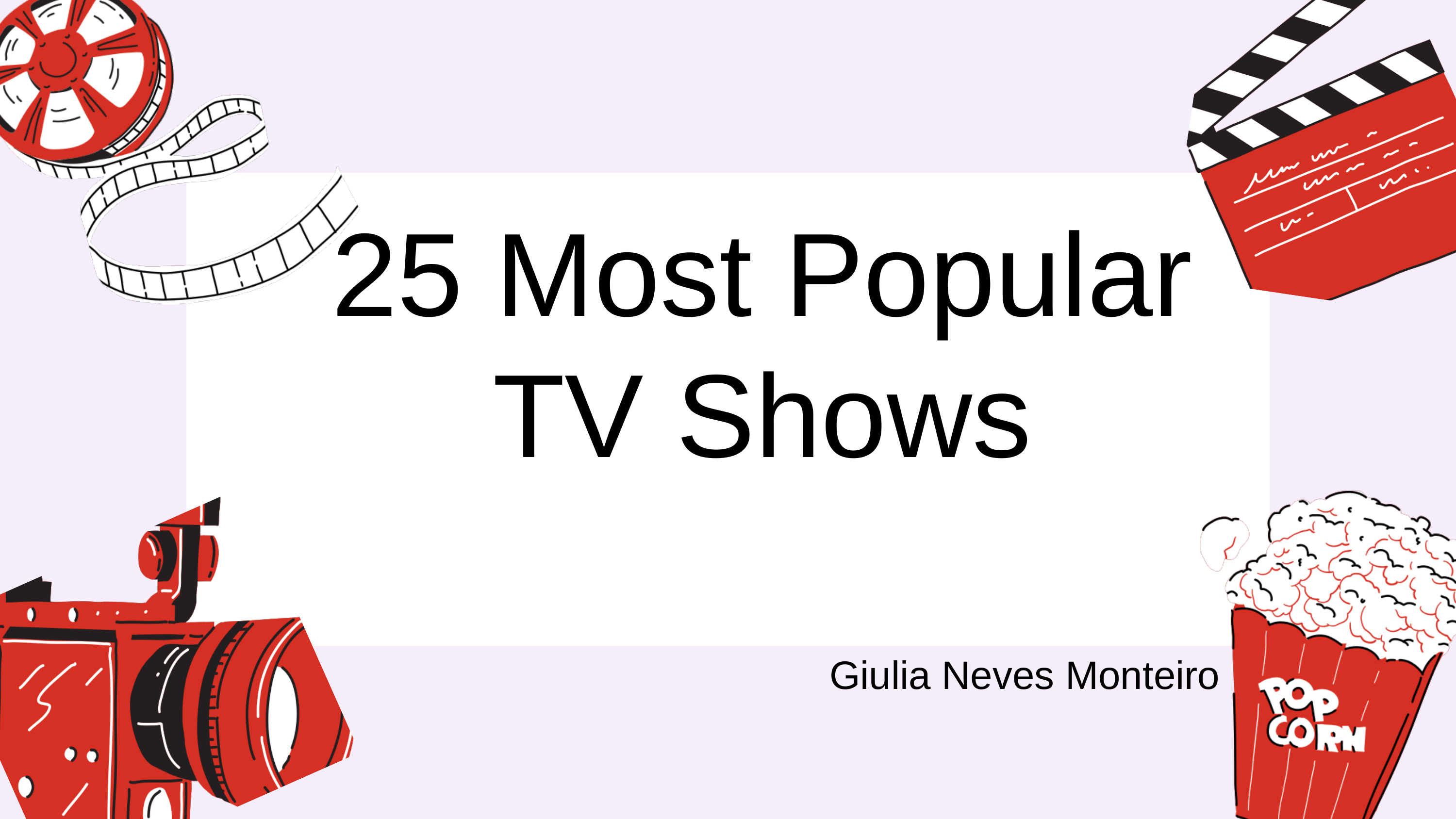

25 Most Popular TV Shows

Giulia Neves Monteiro